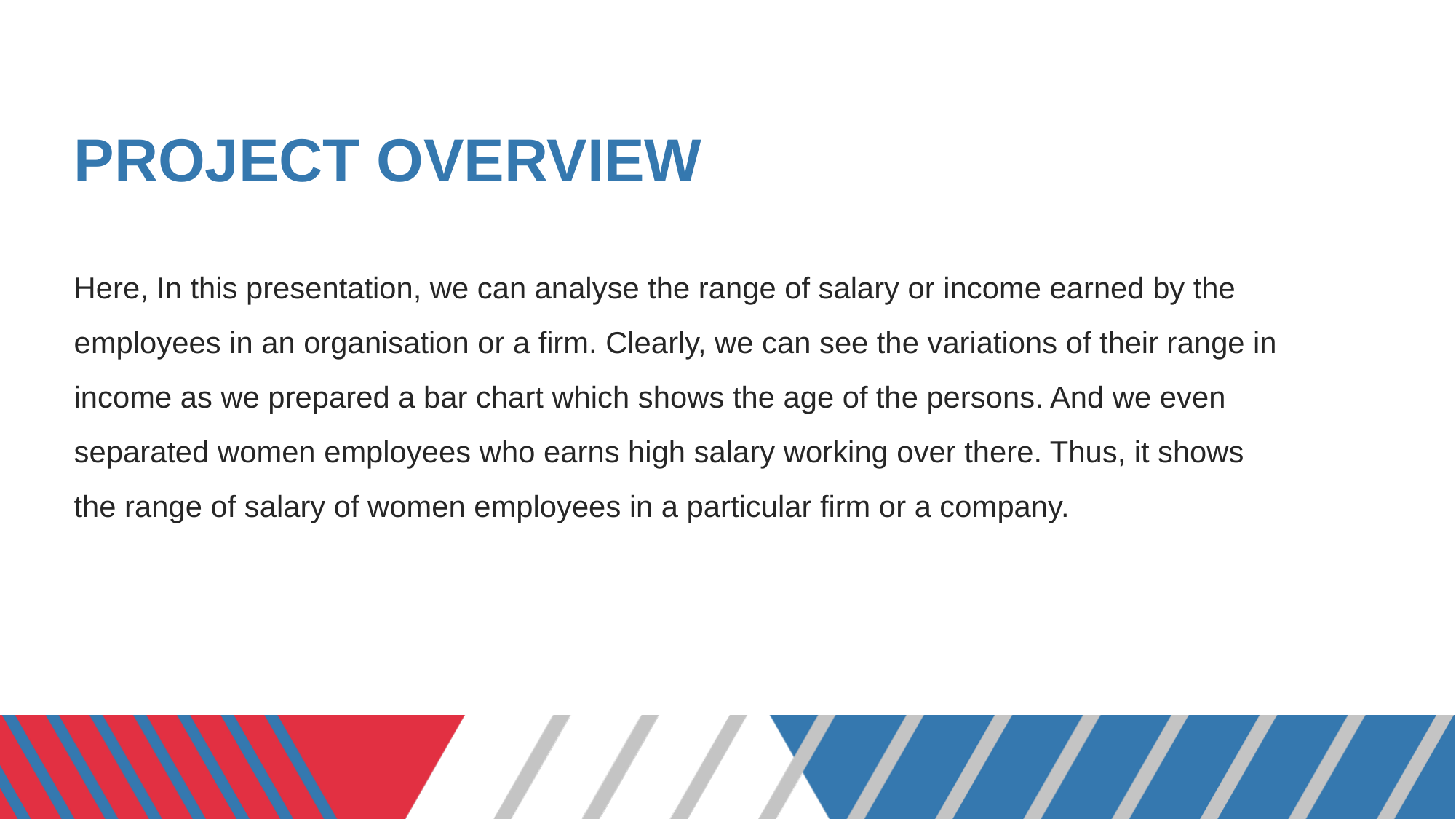

# PROJECT OVERVIEW

Here, In this presentation, we can analyse the range of salary or income earned by the employees in an organisation or a firm. Clearly, we can see the variations of their range in income as we prepared a bar chart which shows the age of the persons. And we even separated women employees who earns high salary working over there. Thus, it shows the range of salary of women employees in a particular firm or a company.